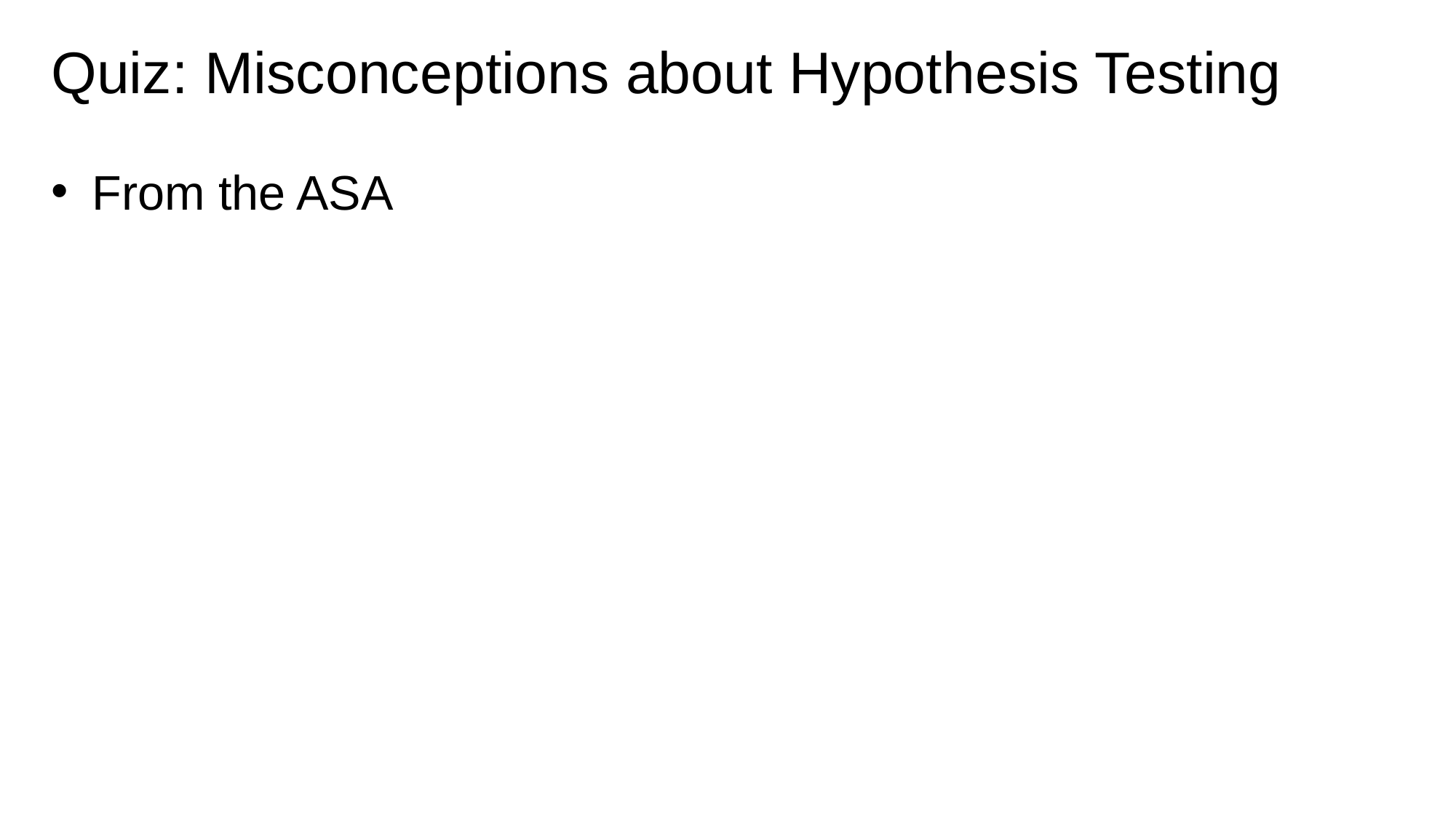

# Quiz: Misconceptions about Hypothesis Testing
From the ASA